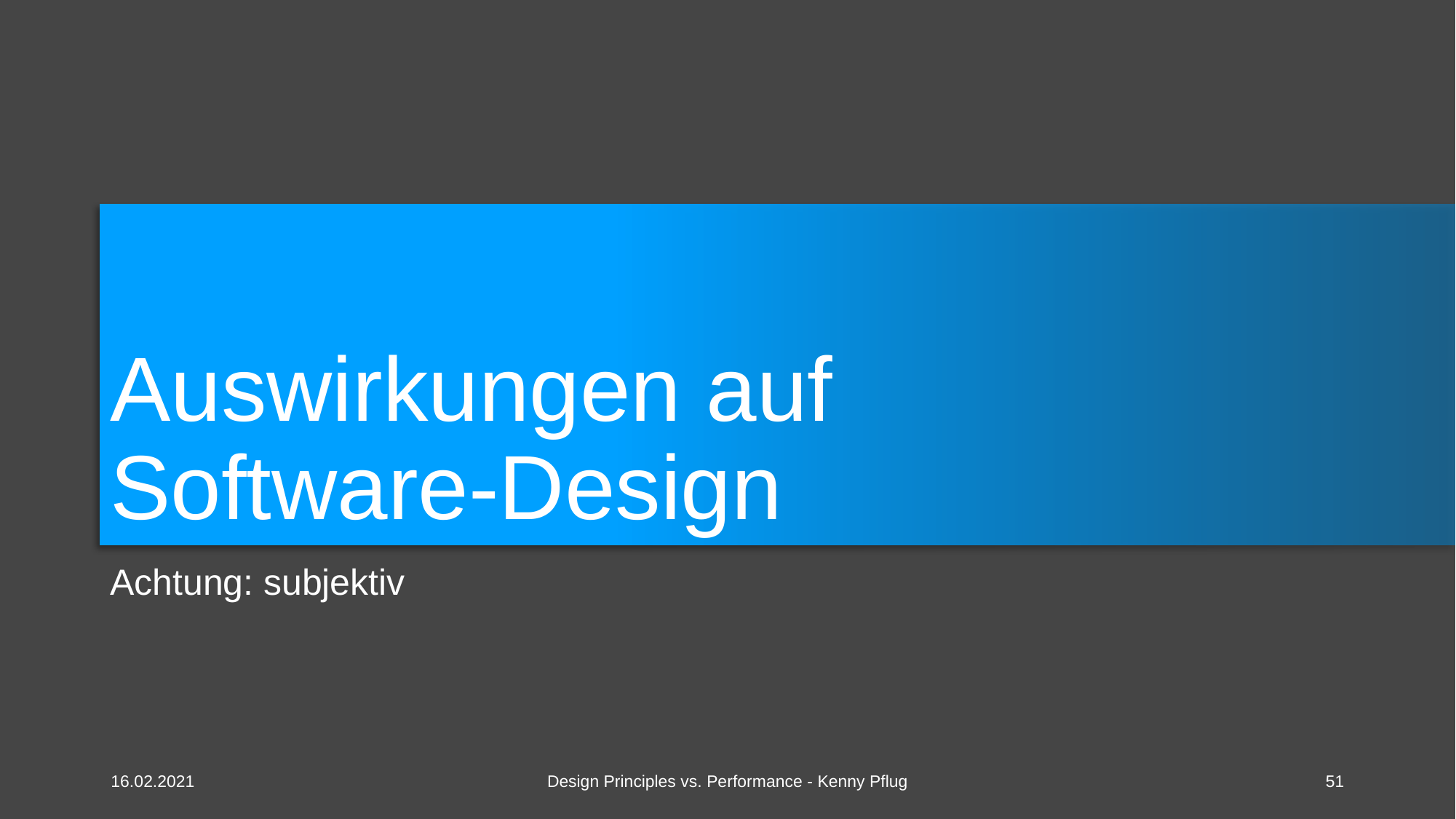

# Auswirkungen auf Software-Design
Achtung: subjektiv
16.02.2021
Design Principles vs. Performance - Kenny Pflug
51